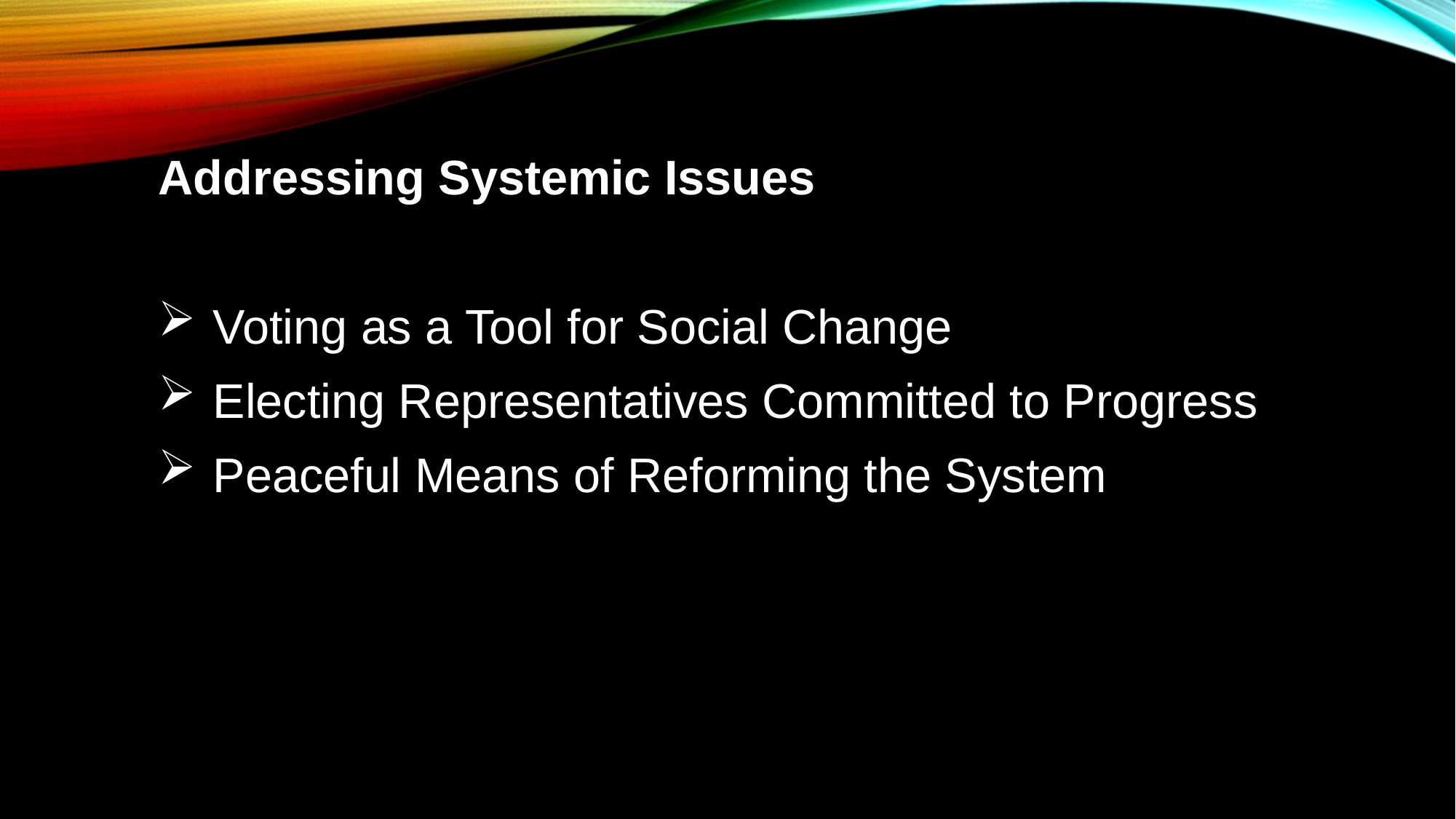

Addressing Systemic Issues

Voting as a Tool for Social Change
Electing Representatives Committed to Progress
Peaceful Means of Reforming the System